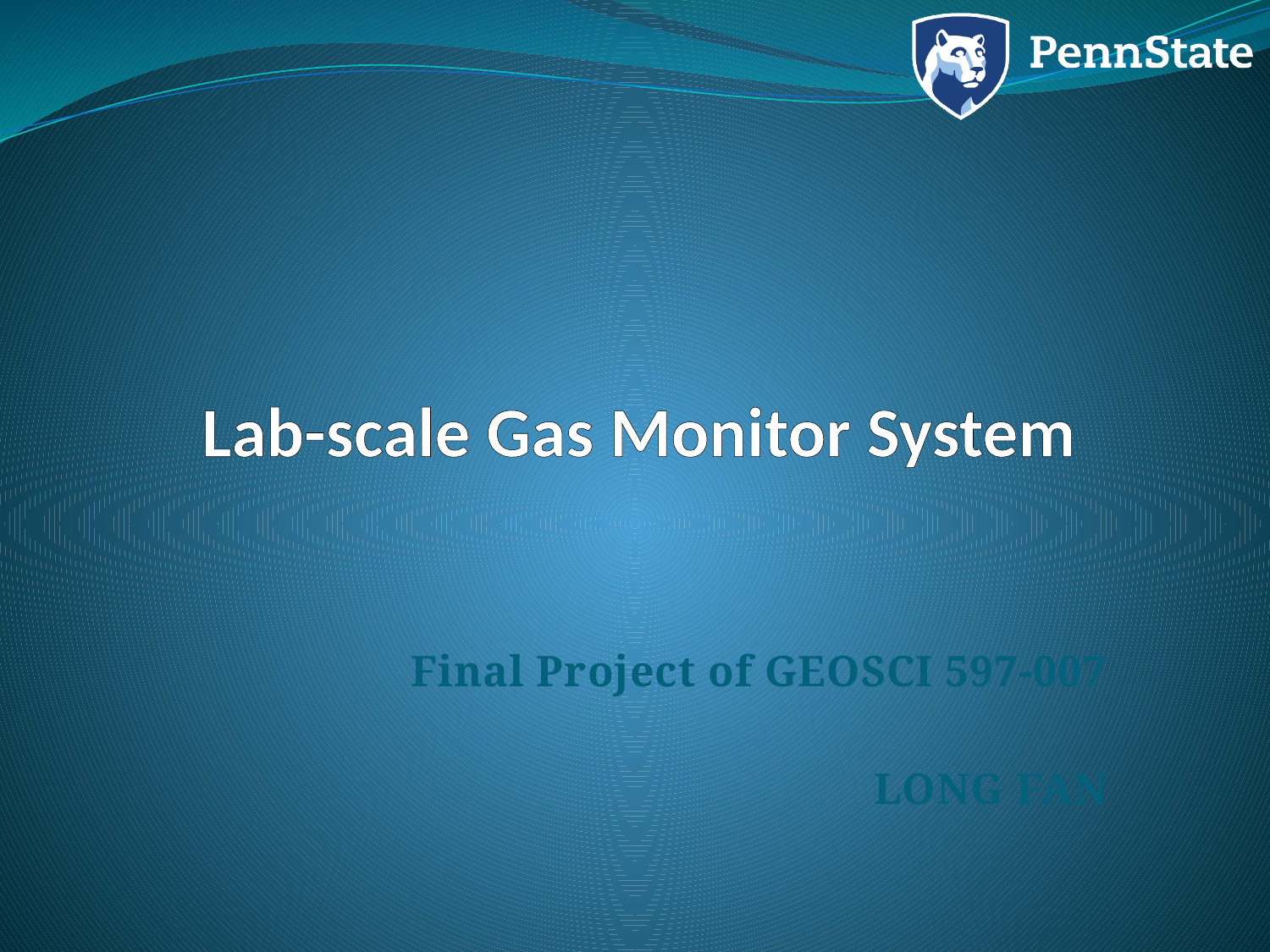

# Lab-scale Gas Monitor System
Final Project of GEOSCI 597-007

LONG FAN